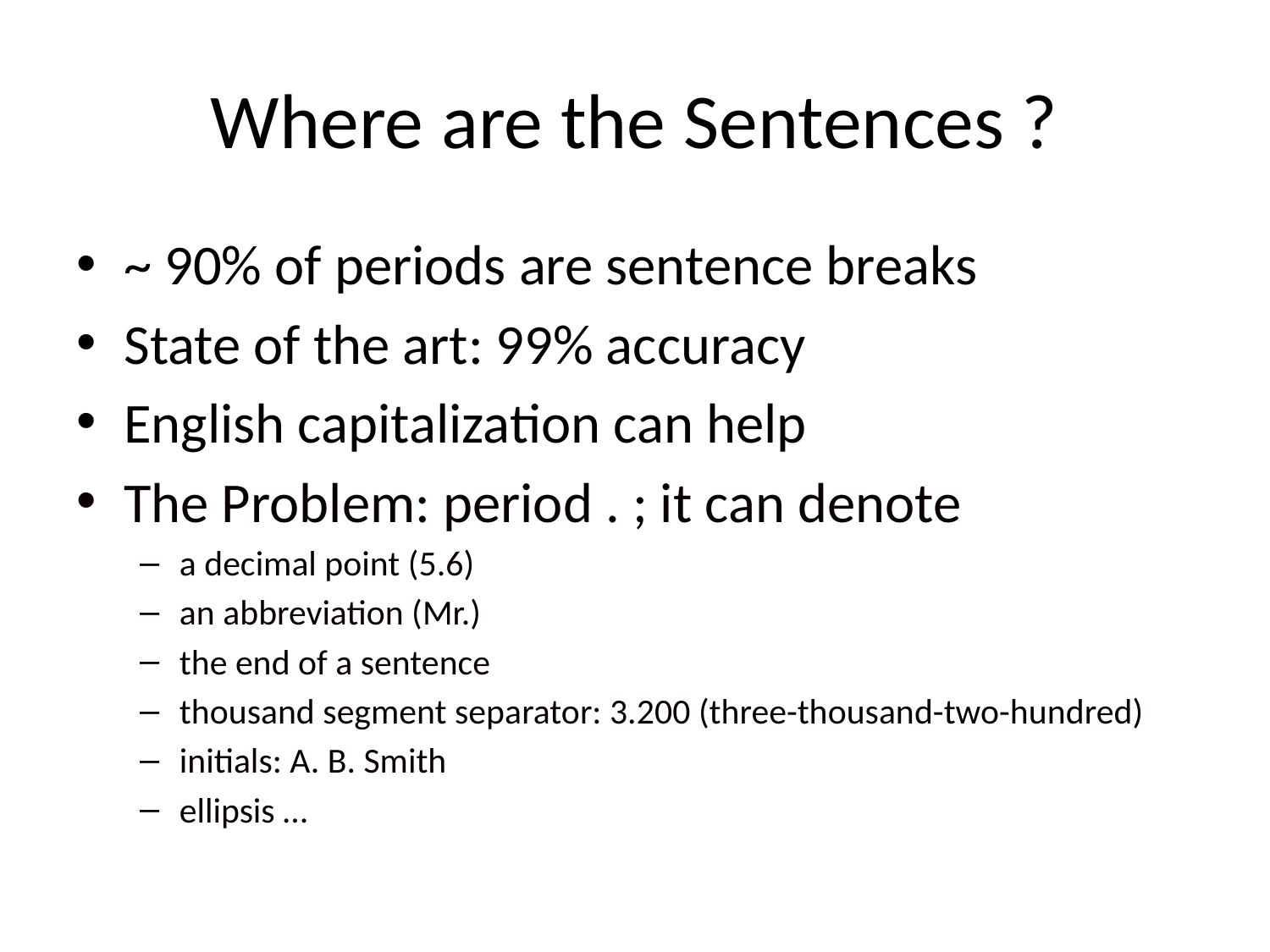

# Where are the Sentences ?
~ 90% of periods are sentence breaks
State of the art: 99% accuracy
English capitalization can help
The Problem: period . ; it can denote
a decimal point (5.6)
an abbreviation (Mr.)
the end of a sentence
thousand segment separator: 3.200 (three-thousand-two-hundred)
initials: A. B. Smith
ellipsis …